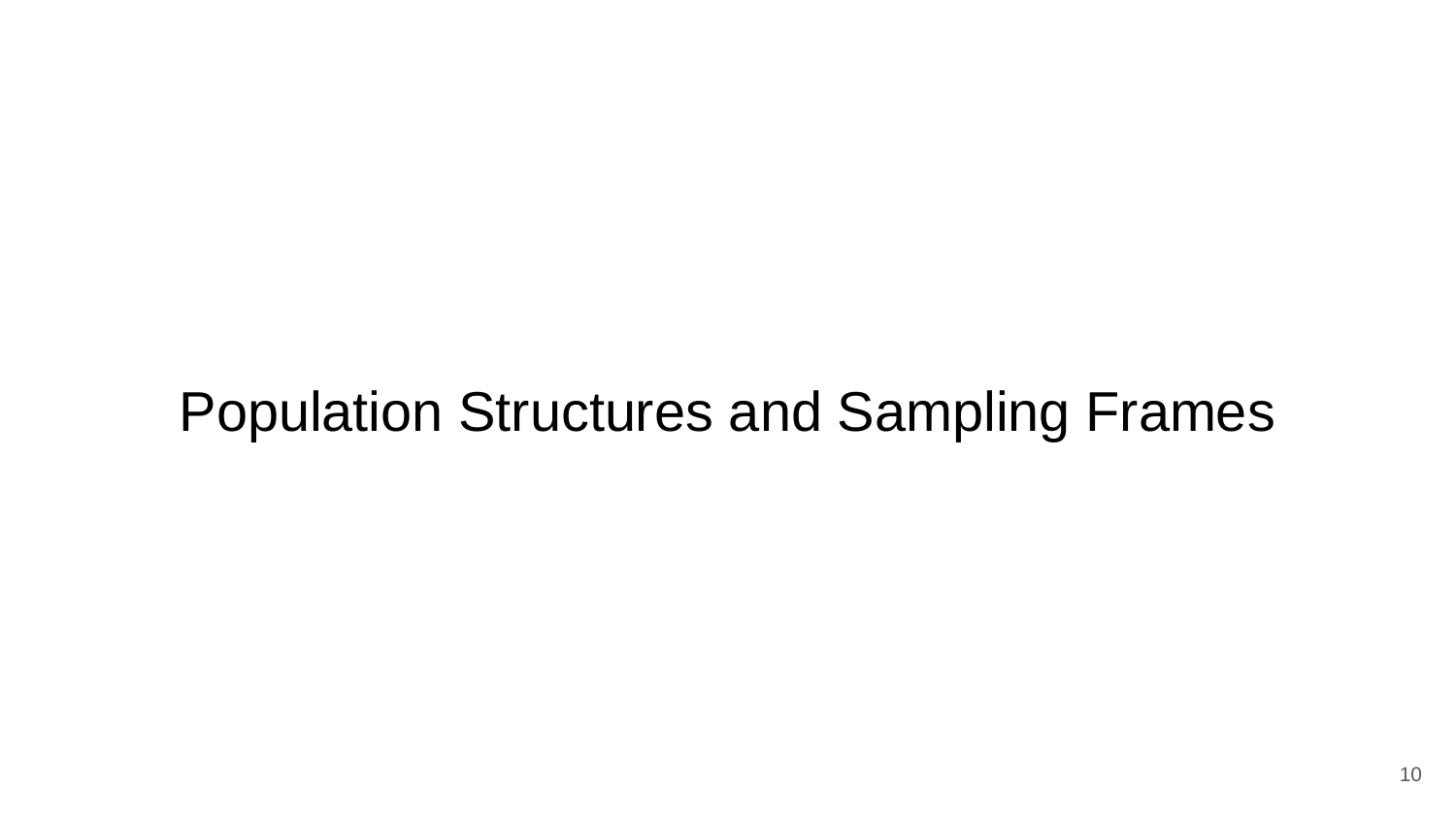

# Population Structures and Sampling Frames
10